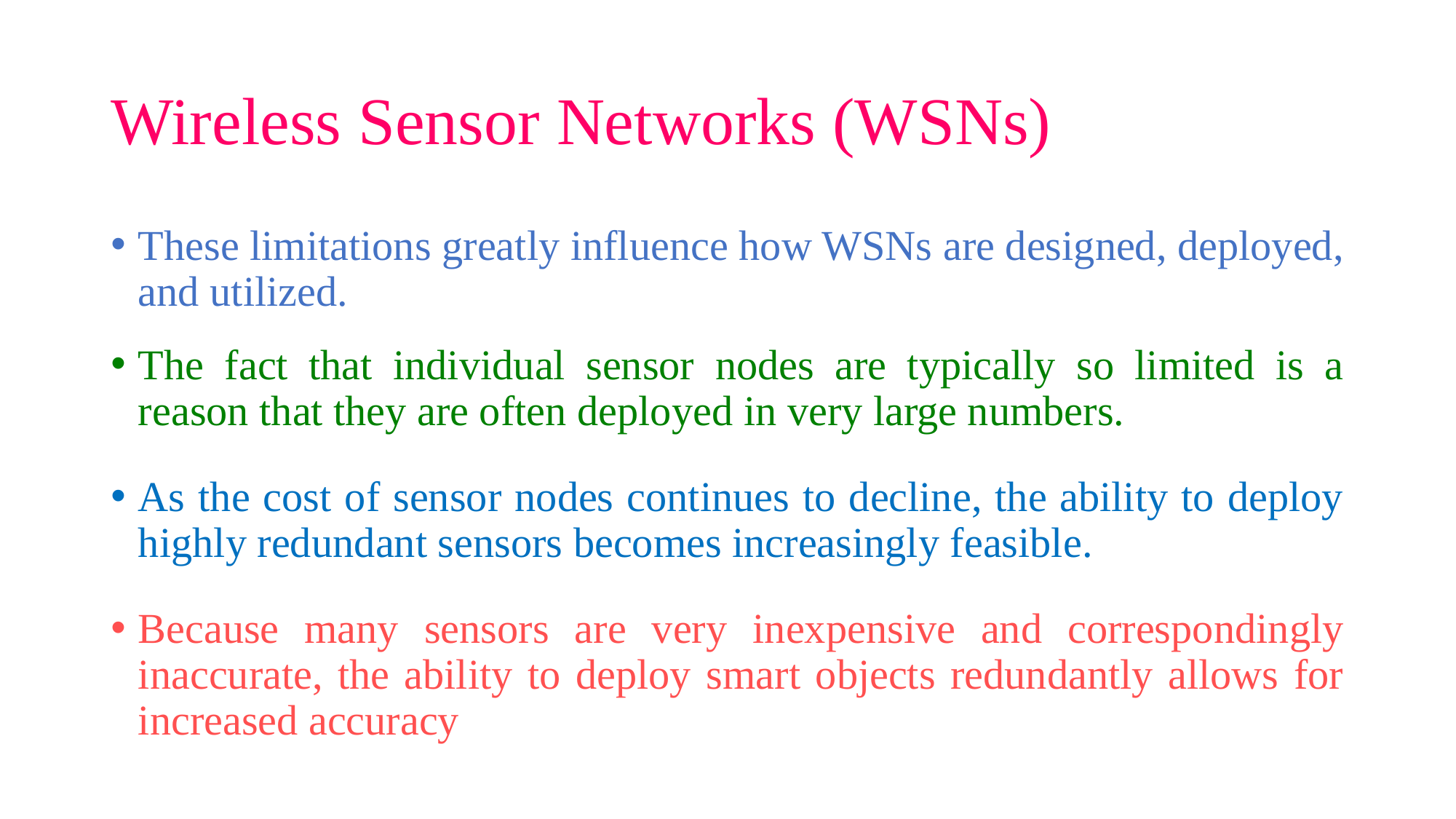

# Wireless Sensor Networks (WSNs)
These limitations greatly influence how WSNs are designed, deployed, and utilized.
The fact that individual sensor nodes are typically so limited is a reason that they are often deployed in very large numbers.
As the cost of sensor nodes continues to decline, the ability to deploy highly redundant sensors becomes increasingly feasible.
Because many sensors are very inexpensive and correspondingly inaccurate, the ability to deploy smart objects redundantly allows for increased accuracy